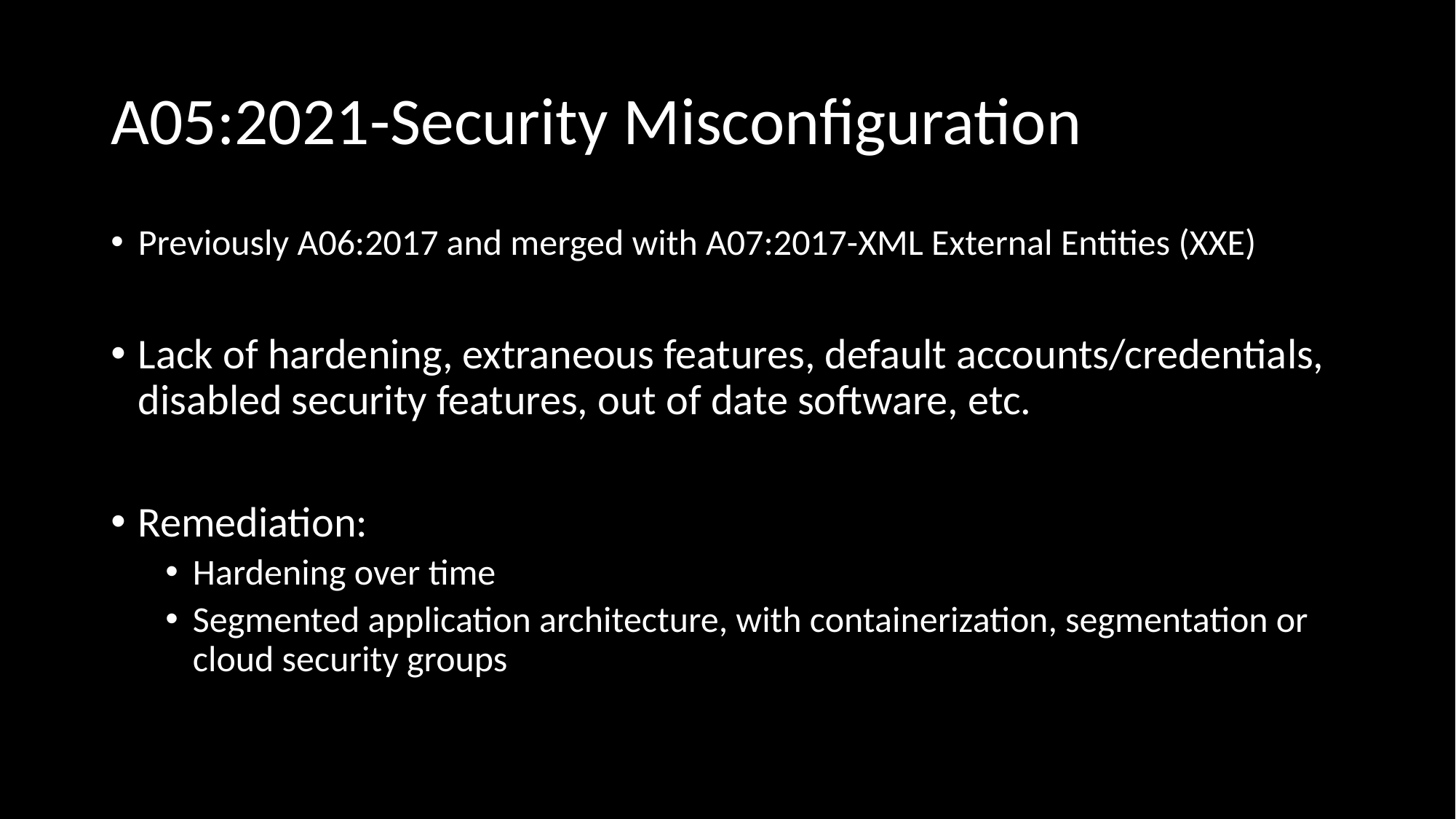

# A05:2021-Security Misconfiguration
Previously A06:2017 and merged with A07:2017-XML External Entities (XXE)

Lack of hardening, extraneous features, default accounts/credentials, disabled security features, out of date software, etc.

Remediation:
Hardening over time
Segmented application architecture, with containerization, segmentation or cloud security groups